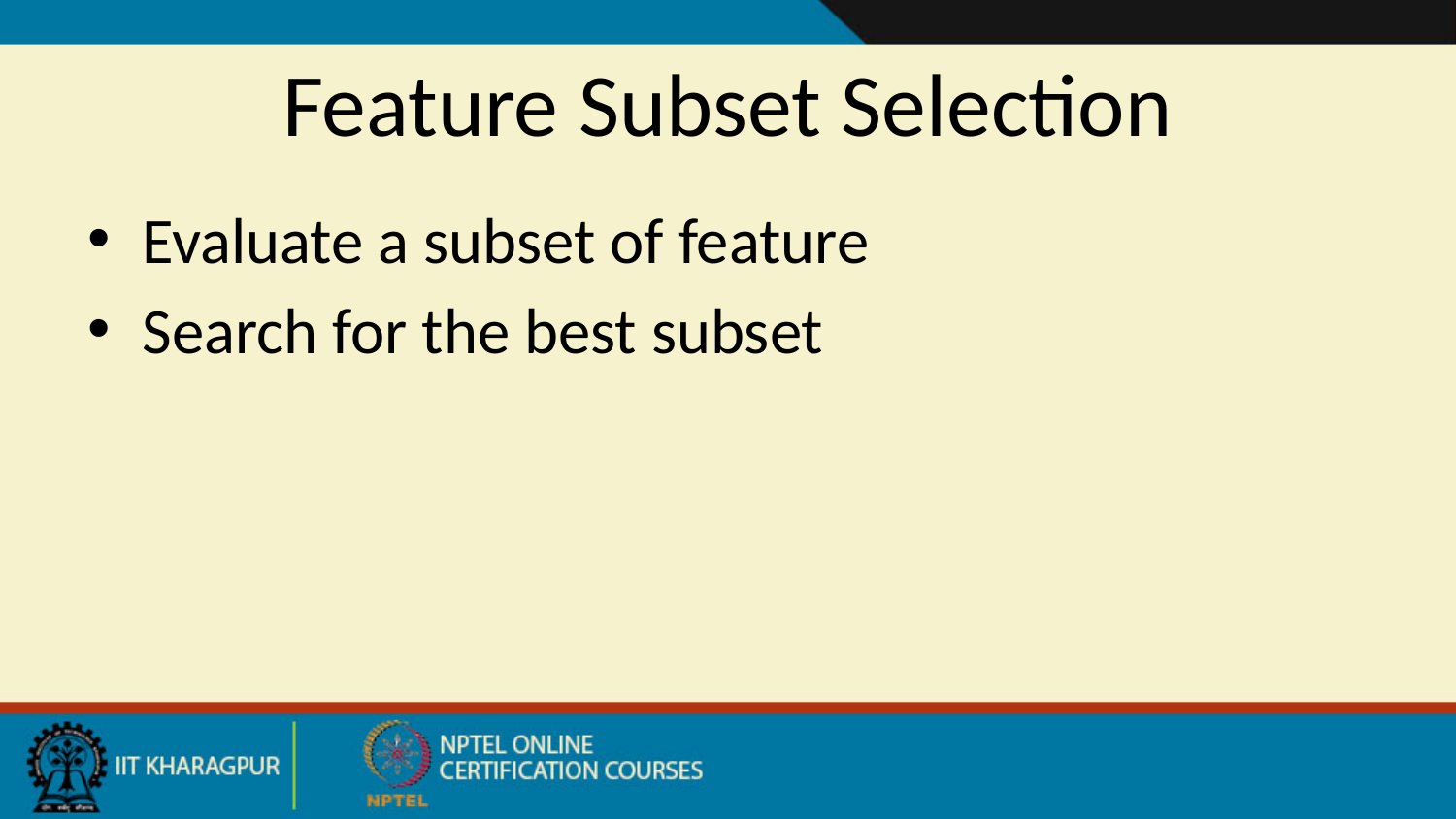

# Feature Subset Selection
Evaluate a subset of feature
Search for the best subset